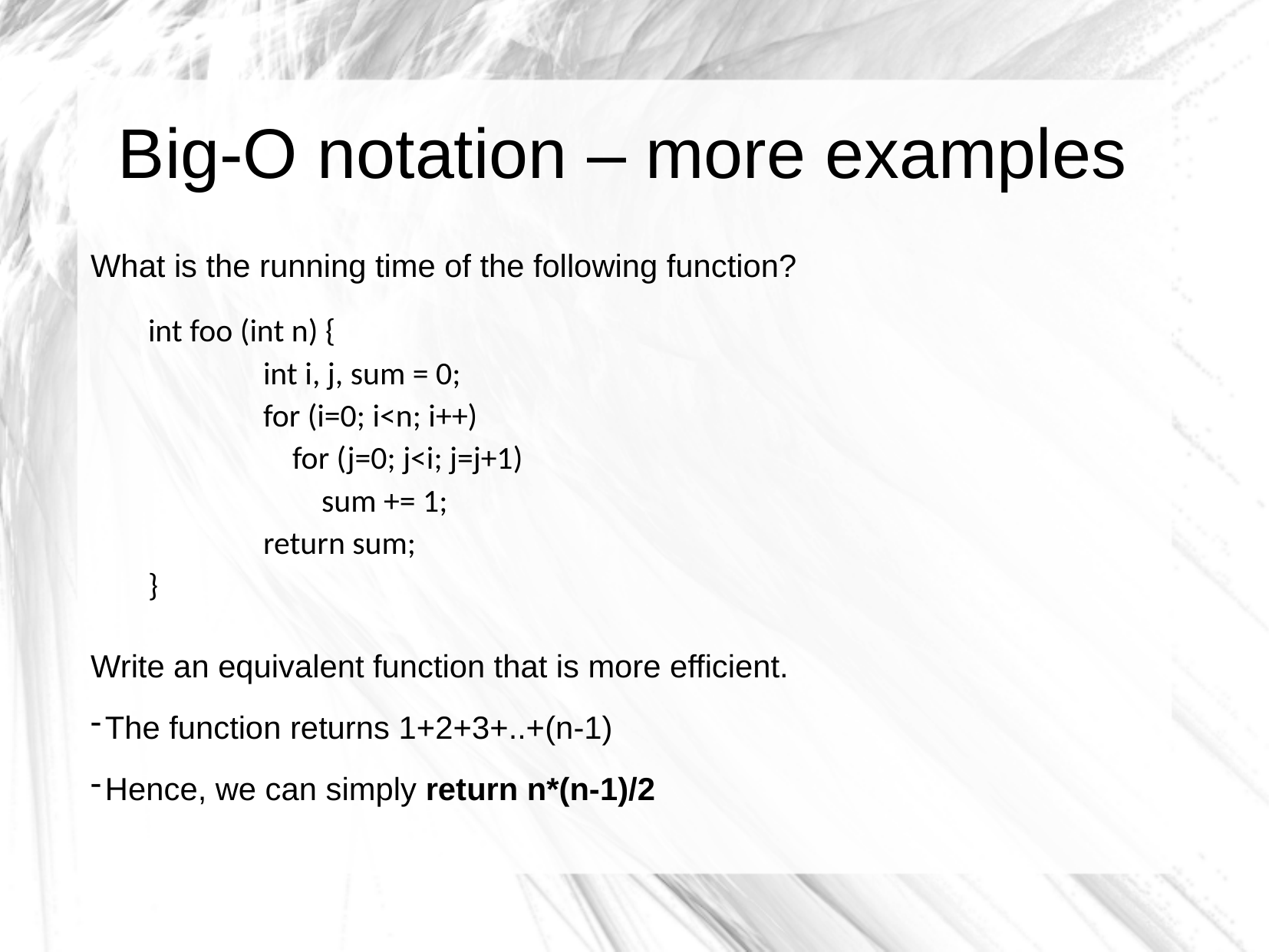

Big-O notation – more examples
What is the running time of the following function?
int foo (int n) {
	int i, j, sum = 0;
	for (i=0; i<n; i++)
       	    for (j=0; j<i; j=j+1)
	        sum += 1;
	return sum;
}

Write an equivalent function that is more efficient.
The function returns 1+2+3+..+(n-1)
Hence, we can simply return n*(n-1)/2